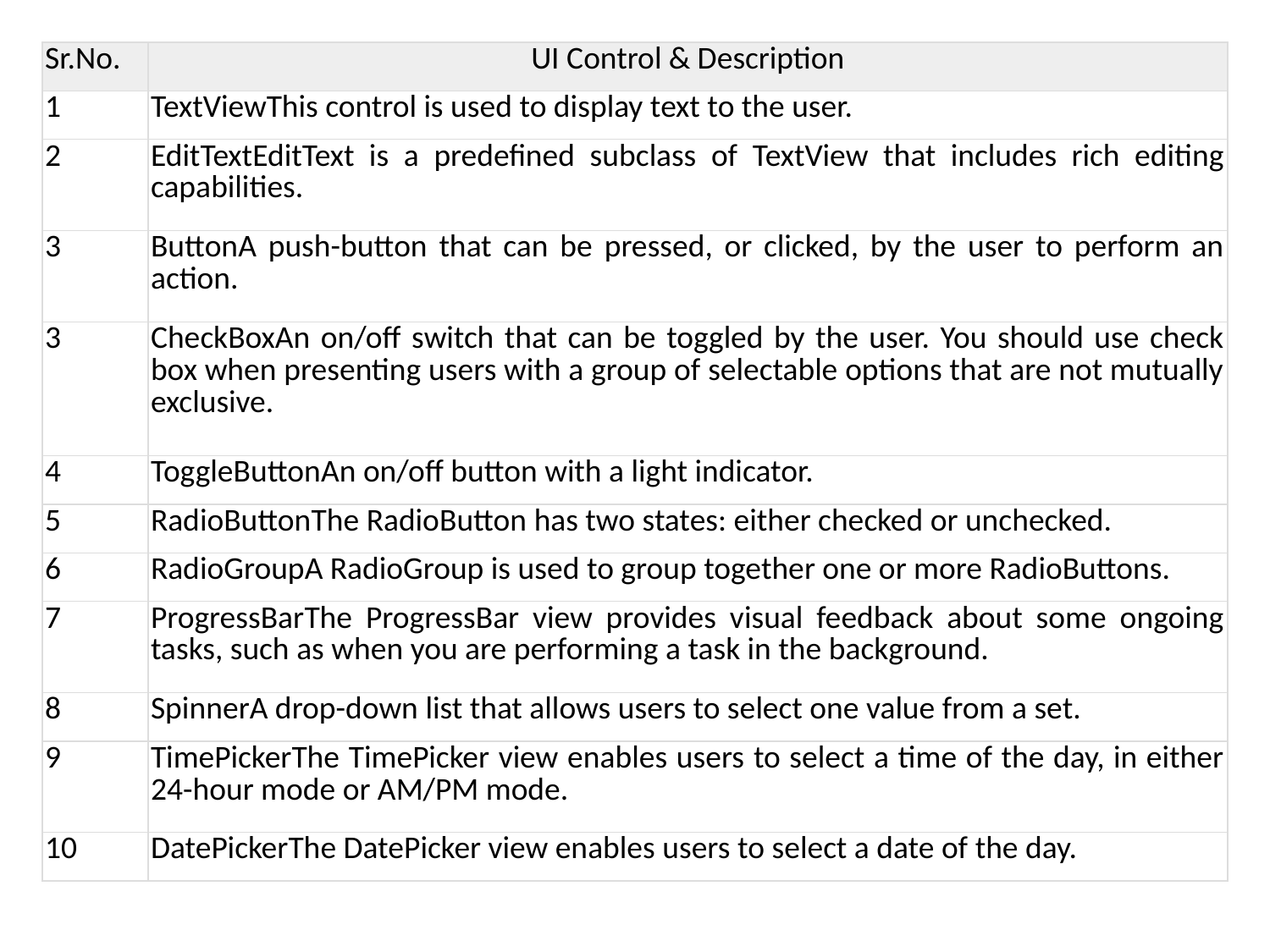

| Sr.No. | UI Control & Description |
| --- | --- |
| 1 | TextViewThis control is used to display text to the user. |
| 2 | EditTextEditText is a predefined subclass of TextView that includes rich editing capabilities. |
| 3 | ButtonA push-button that can be pressed, or clicked, by the user to perform an action. |
| 3 | CheckBoxAn on/off switch that can be toggled by the user. You should use check box when presenting users with a group of selectable options that are not mutually exclusive. |
| 4 | ToggleButtonAn on/off button with a light indicator. |
| 5 | RadioButtonThe RadioButton has two states: either checked or unchecked. |
| 6 | RadioGroupA RadioGroup is used to group together one or more RadioButtons. |
| 7 | ProgressBarThe ProgressBar view provides visual feedback about some ongoing tasks, such as when you are performing a task in the background. |
| 8 | SpinnerA drop-down list that allows users to select one value from a set. |
| 9 | TimePickerThe TimePicker view enables users to select a time of the day, in either 24-hour mode or AM/PM mode. |
| 10 | DatePickerThe DatePicker view enables users to select a date of the day. |